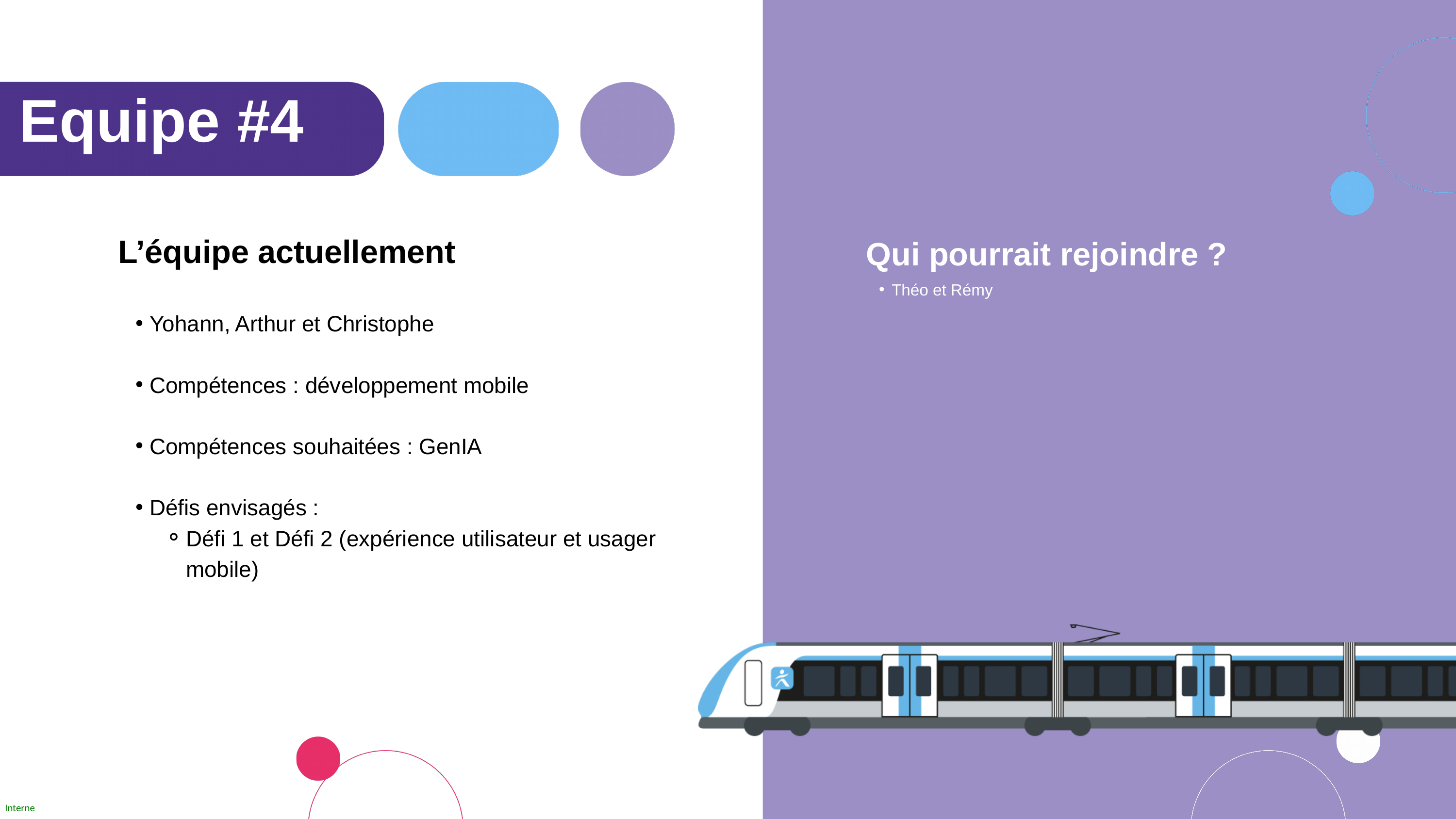

Equipe #4

L’équipe actuellement
Qui pourrait rejoindre ?
Théo et Rémy
Yohann, Arthur et Christophe

Compétences : développement mobile

Compétences souhaitées : GenIA

Défis envisagés :
Défi 1 et Défi 2 (expérience utilisateur et usager mobile)